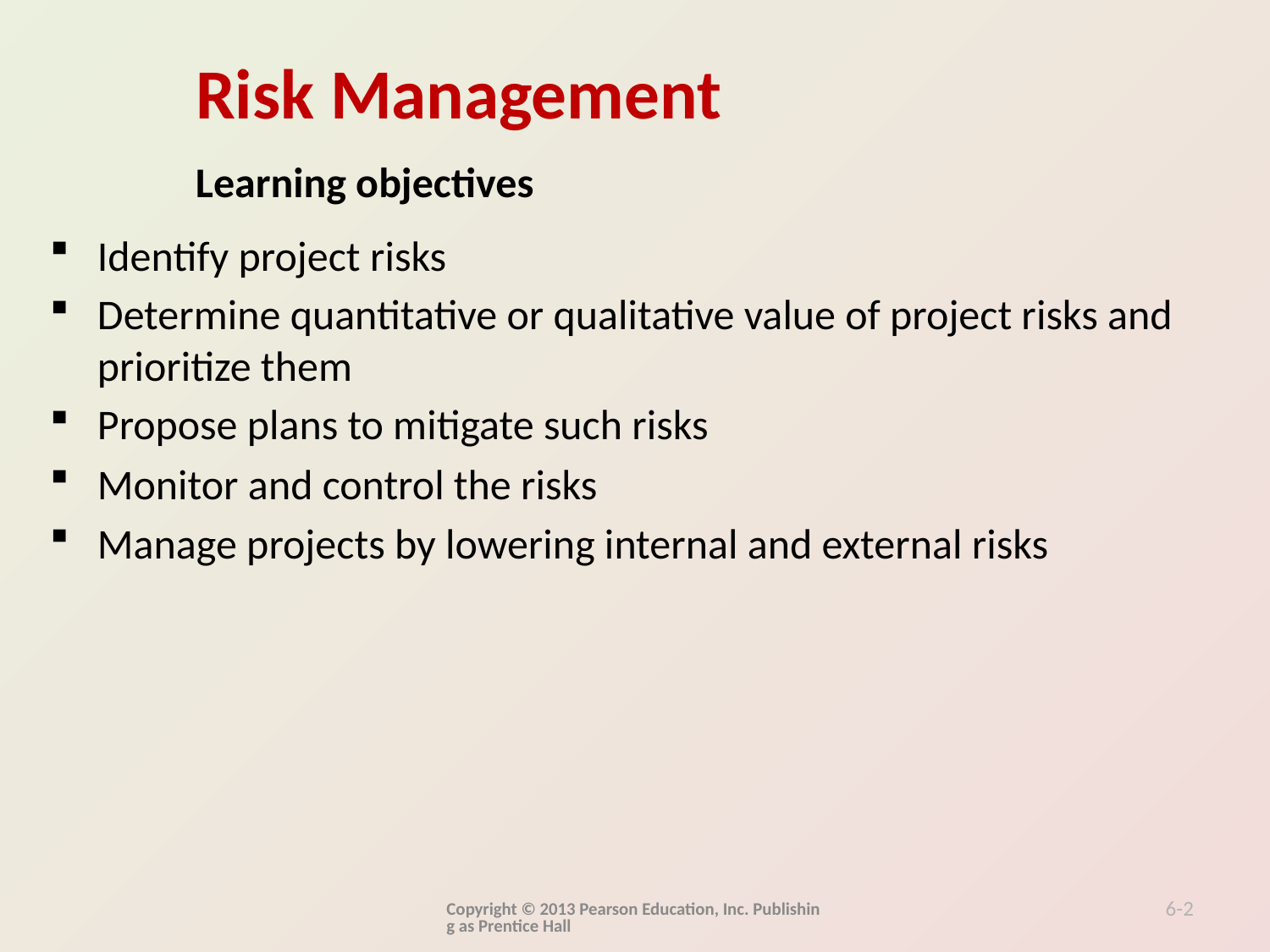

Learning objectives
Identify project risks
Determine quantitative or qualitative value of project risks and prioritize them
Propose plans to mitigate such risks
Monitor and control the risks
Manage projects by lowering internal and external risks

Copyright © 2013 Pearson Education, Inc. Publishing as Prentice Hall
6-2